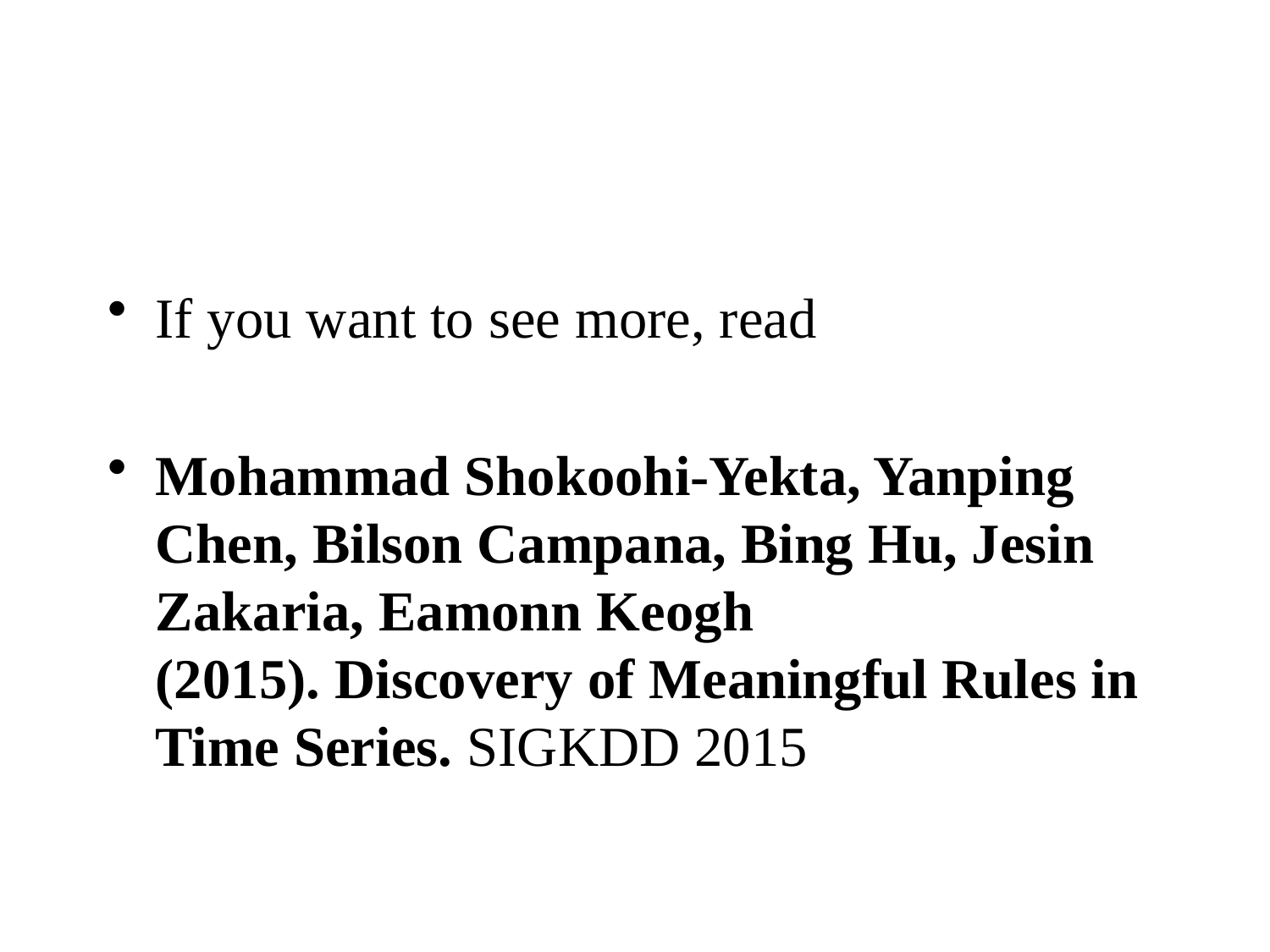

#
If you want to see more, read

Mohammad Shokoohi-Yekta, Yanping Chen, Bilson Campana, Bing Hu, Jesin Zakaria, Eamonn Keogh (2015). Discovery of Meaningful Rules in Time Series. SIGKDD 2015